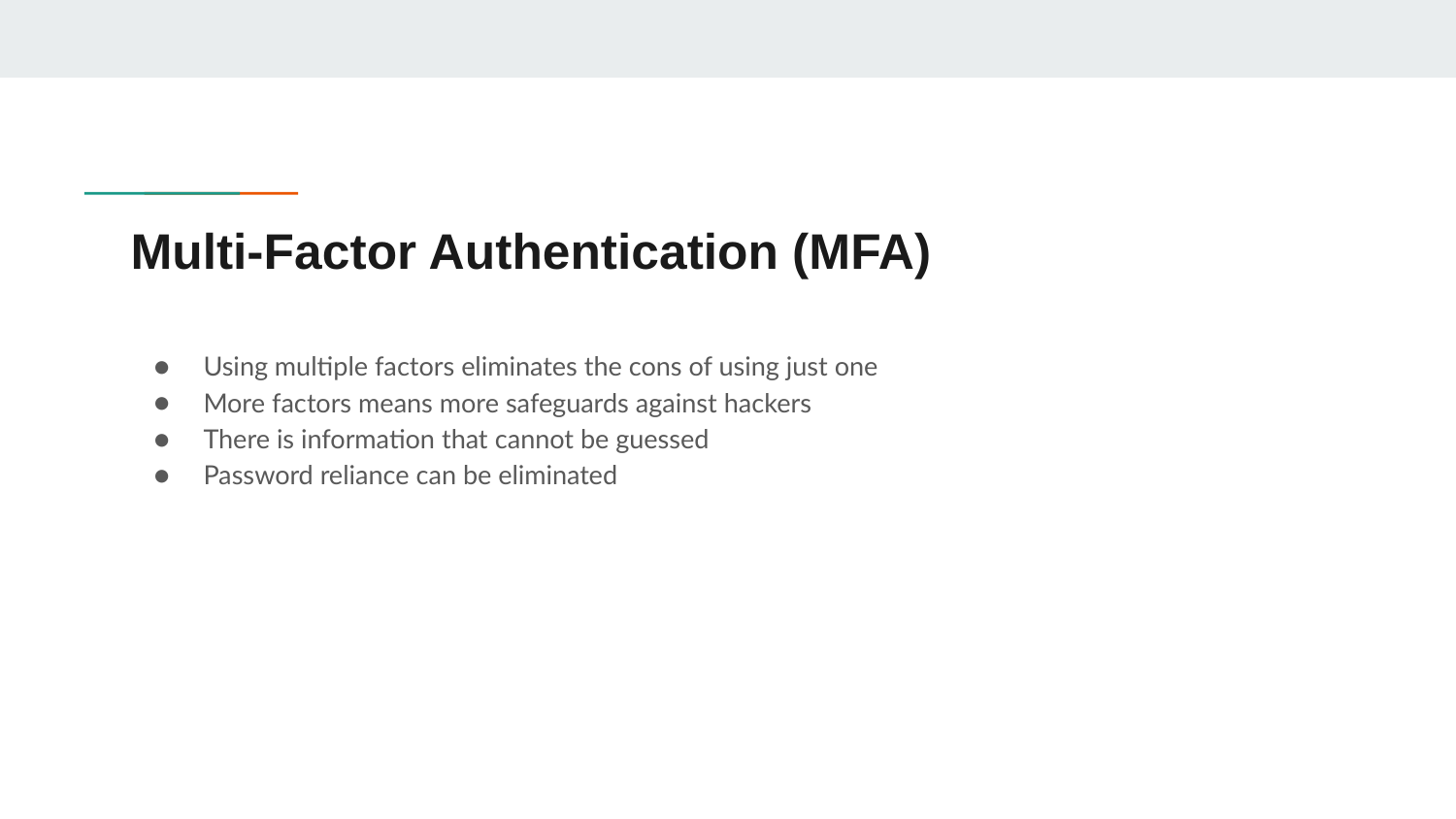

# Multi-Factor Authentication (MFA)
Using multiple factors eliminates the cons of using just one
More factors means more safeguards against hackers
There is information that cannot be guessed
Password reliance can be eliminated